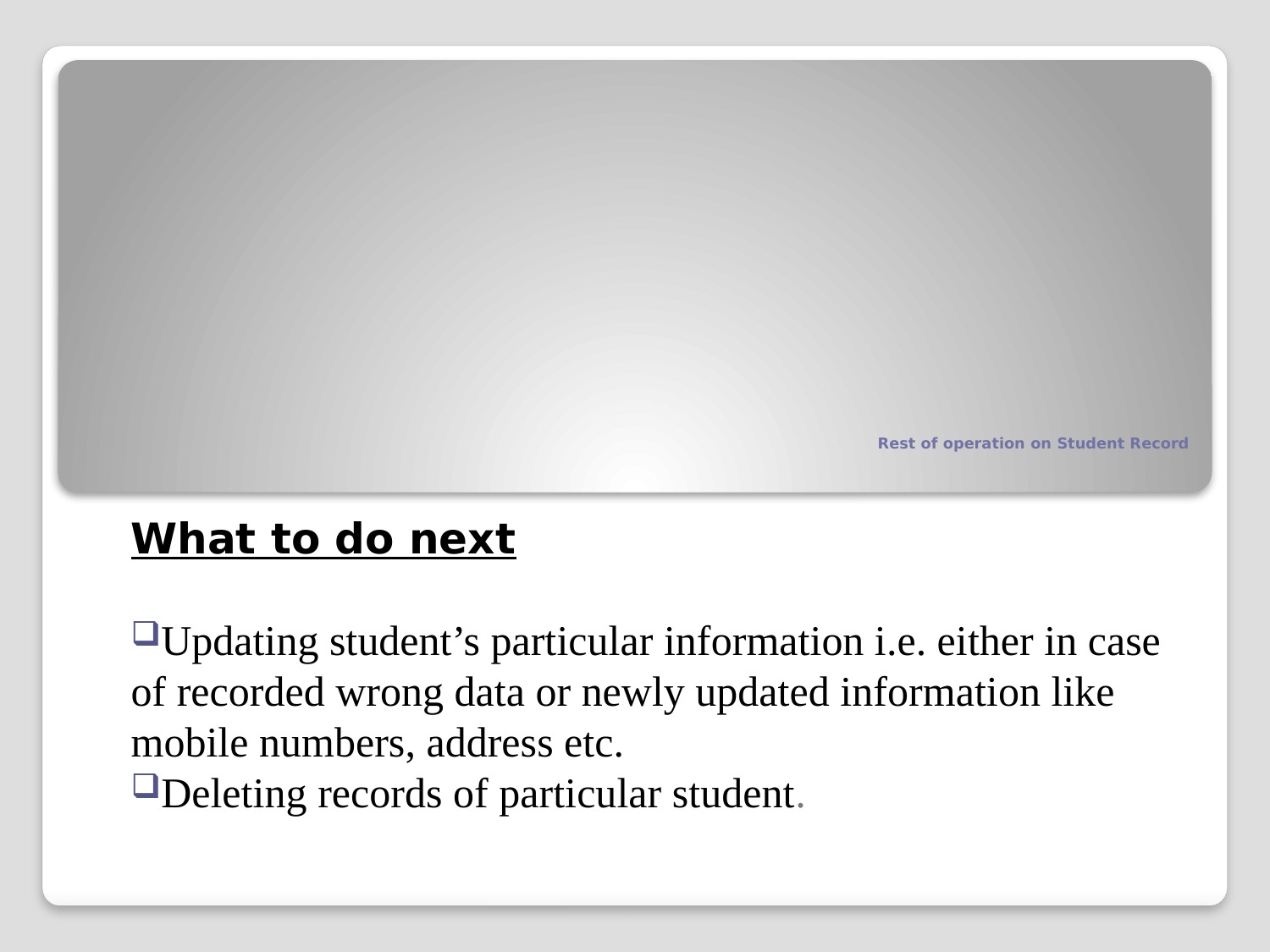

# Rest of operation on Student Record
What to do next
Updating student’s particular information i.e. either in case of recorded wrong data or newly updated information like mobile numbers, address etc.
Deleting records of particular student.